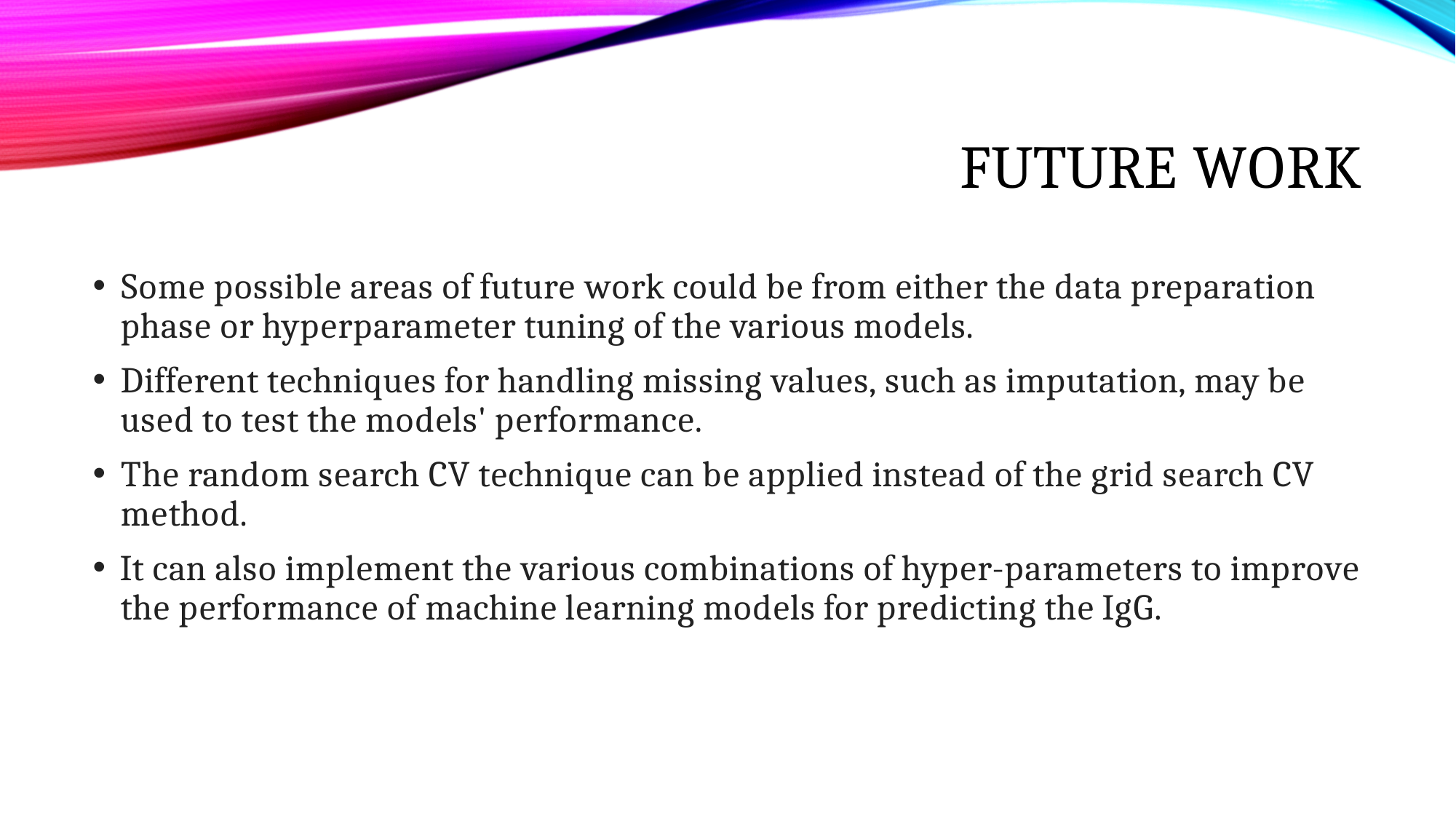

# Future work
Some possible areas of future work could be from either the data preparation phase or hyperparameter tuning of the various models.
Different techniques for handling missing values, such as imputation, may be used to test the models' performance.
The random search CV technique can be applied instead of the grid search CV method.
It can also implement the various combinations of hyper-parameters to improve the performance of machine learning models for predicting the IgG.